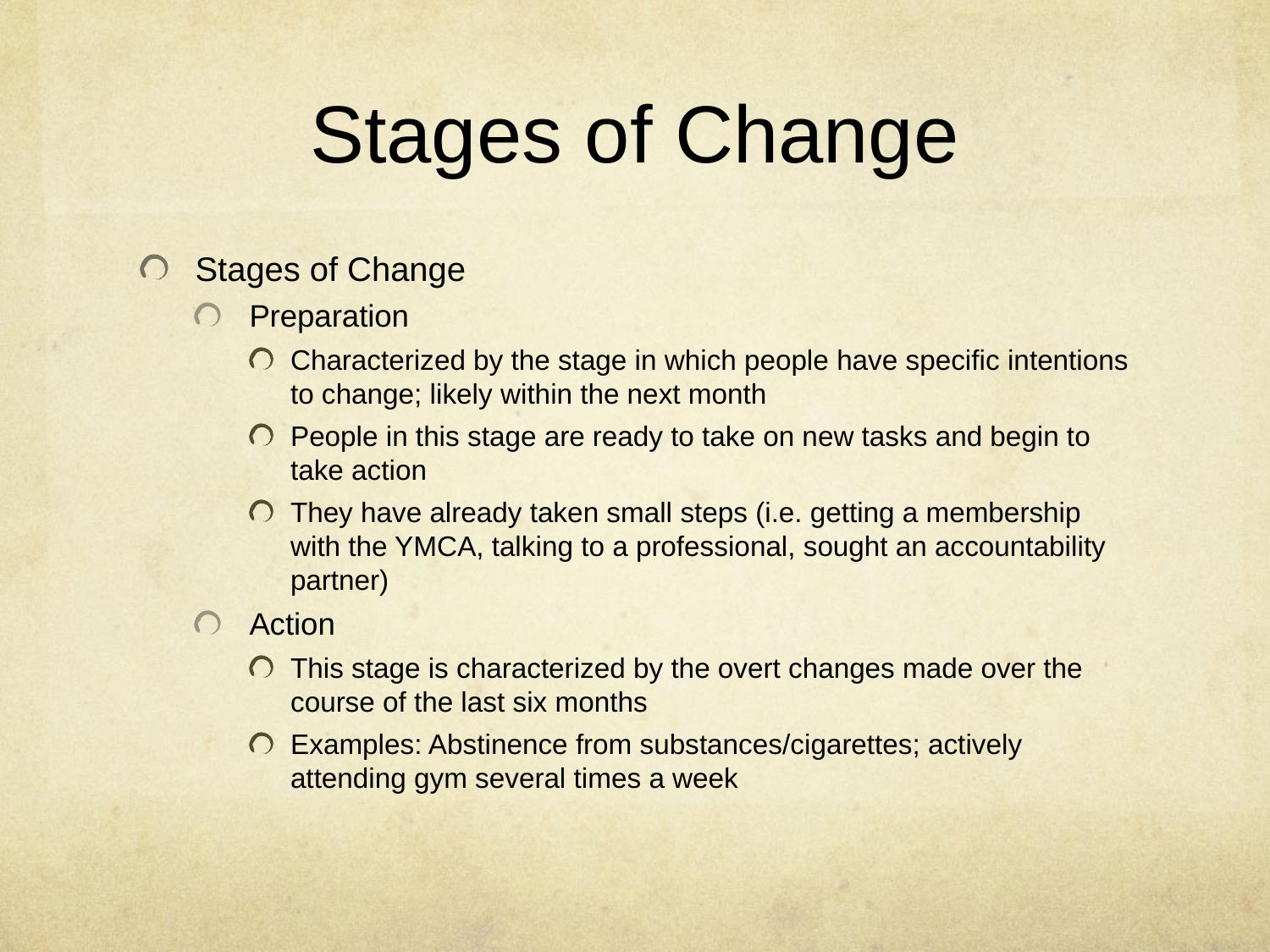

# Stages of Change
Stages of Change
Preparation
Characterized by the stage in which people have specific intentions to change; likely within the next month
People in this stage are ready to take on new tasks and begin to take action
They have already taken small steps (i.e. getting a membership with the YMCA, talking to a professional, sought an accountability partner)
Action
This stage is characterized by the overt changes made over the course of the last six months
Examples: Abstinence from substances/cigarettes; actively attending gym several times a week